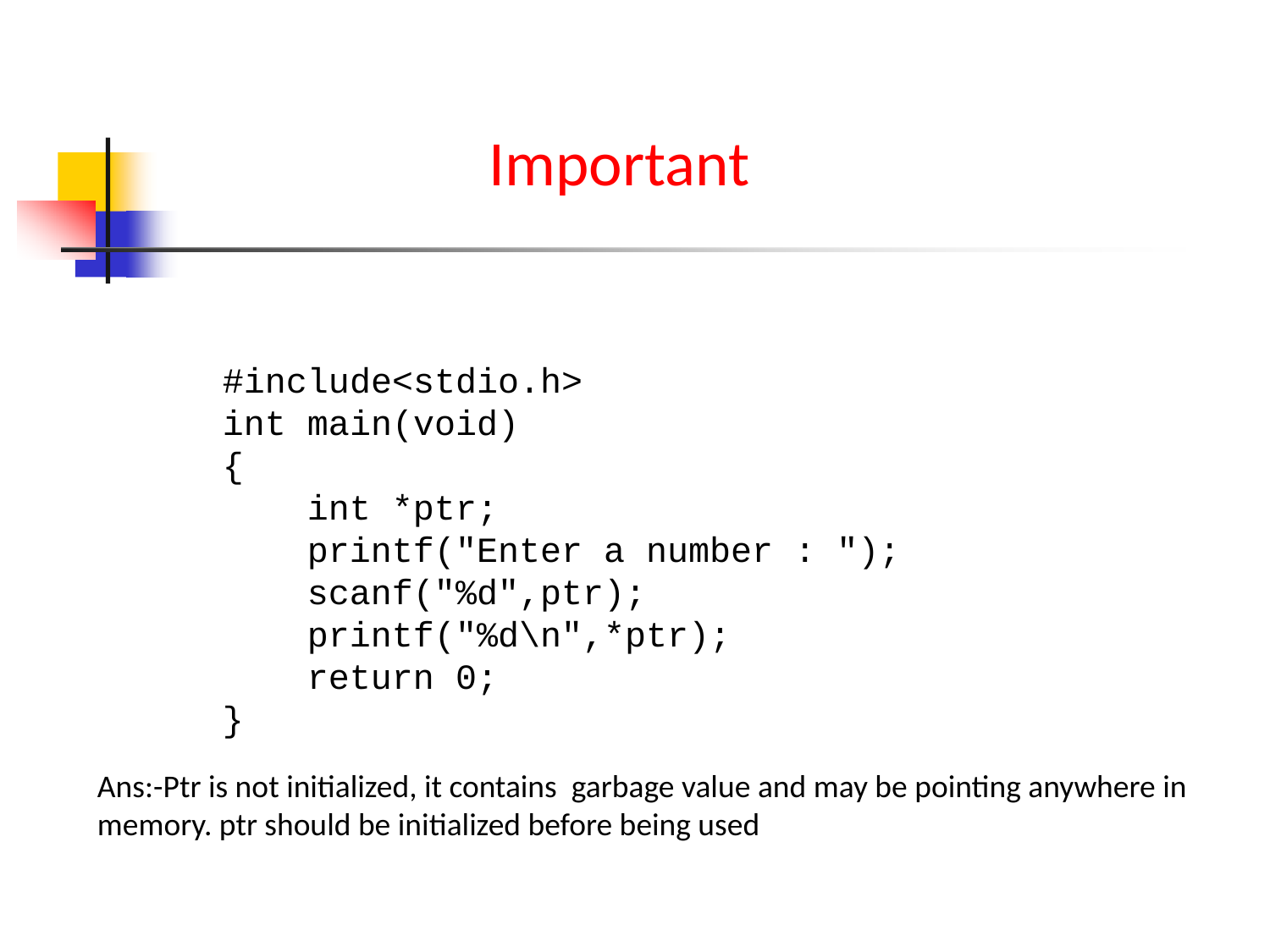

Important

#include<stdio.h>
int main(void)
{
    int *ptr;
    printf("Enter a number : ");
    scanf("%d",ptr);
    printf("%d\n",*ptr);
    return 0;
}

Ans:-Ptr is not initialized, it contains  garbage value and may be pointing anywhere in
memory. ptr should be initialized before being used